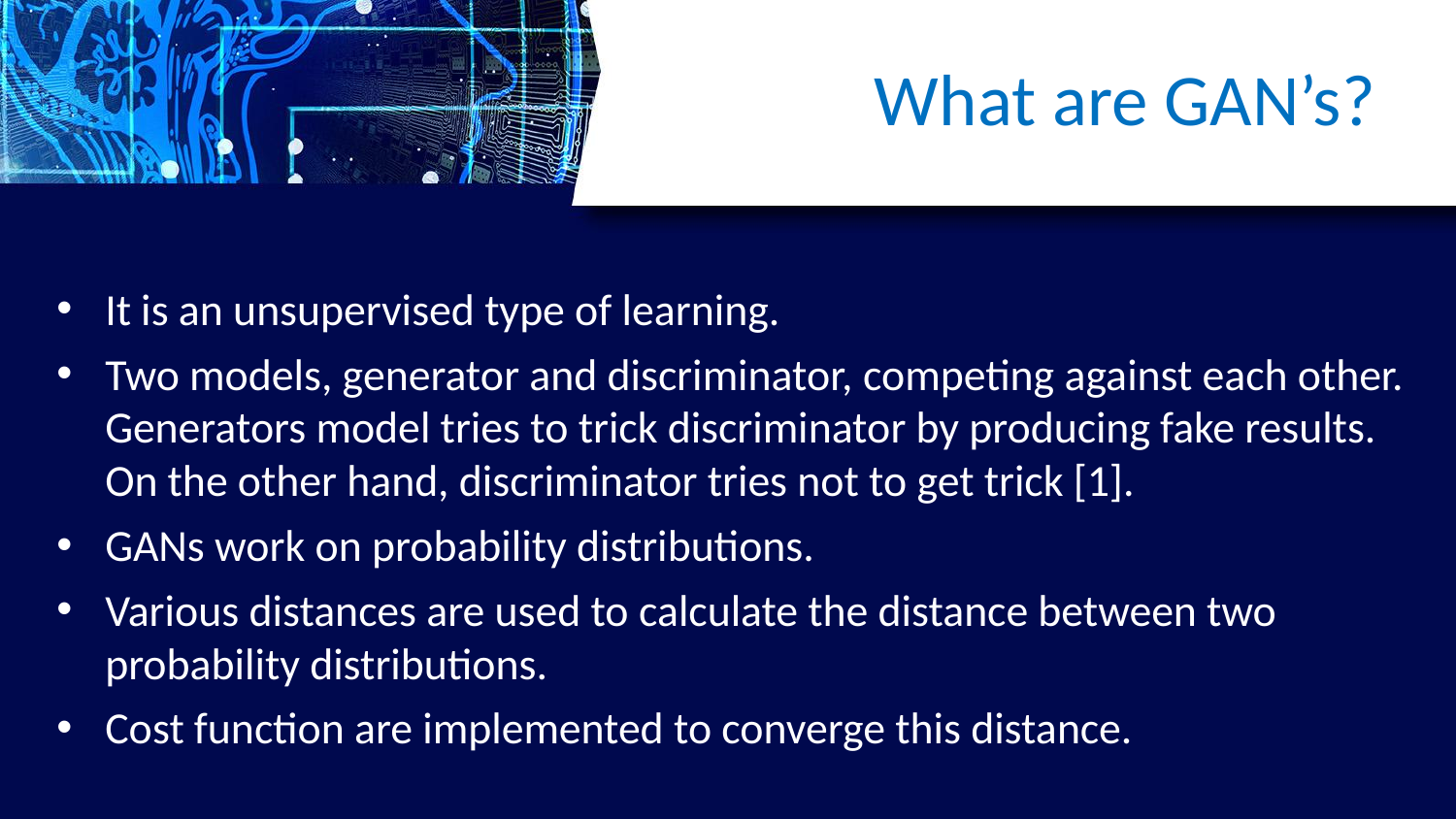

# What are GAN’s?

It is an unsupervised type of learning.
Two models, generator and discriminator, competing against each other. Generators model tries to trick discriminator by producing fake results. On the other hand, discriminator tries not to get trick [1].
GANs work on probability distributions.
Various distances are used to calculate the distance between two probability distributions.
Cost function are implemented to converge this distance.